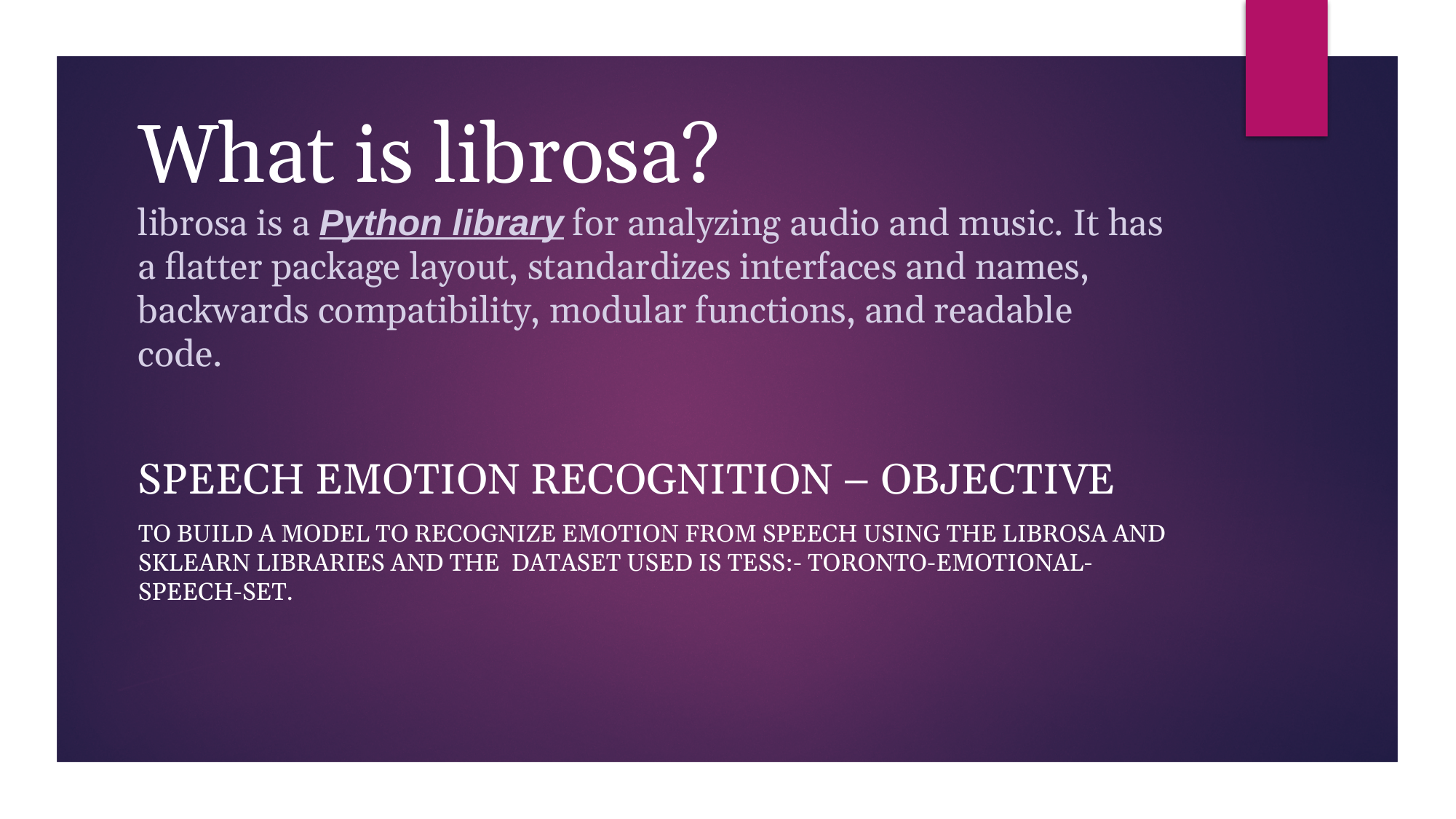

# What is librosa? librosa is a Python library for analyzing audio and music. It has a flatter package layout, standardizes interfaces and names, backwards compatibility, modular functions, and readable code.
Speech Emotion Recognition – Objective
To build a model to recognize emotion from speech using the librosa and sklearn libraries and the  dataset used is tess:- Toronto-emotional-speech-set.